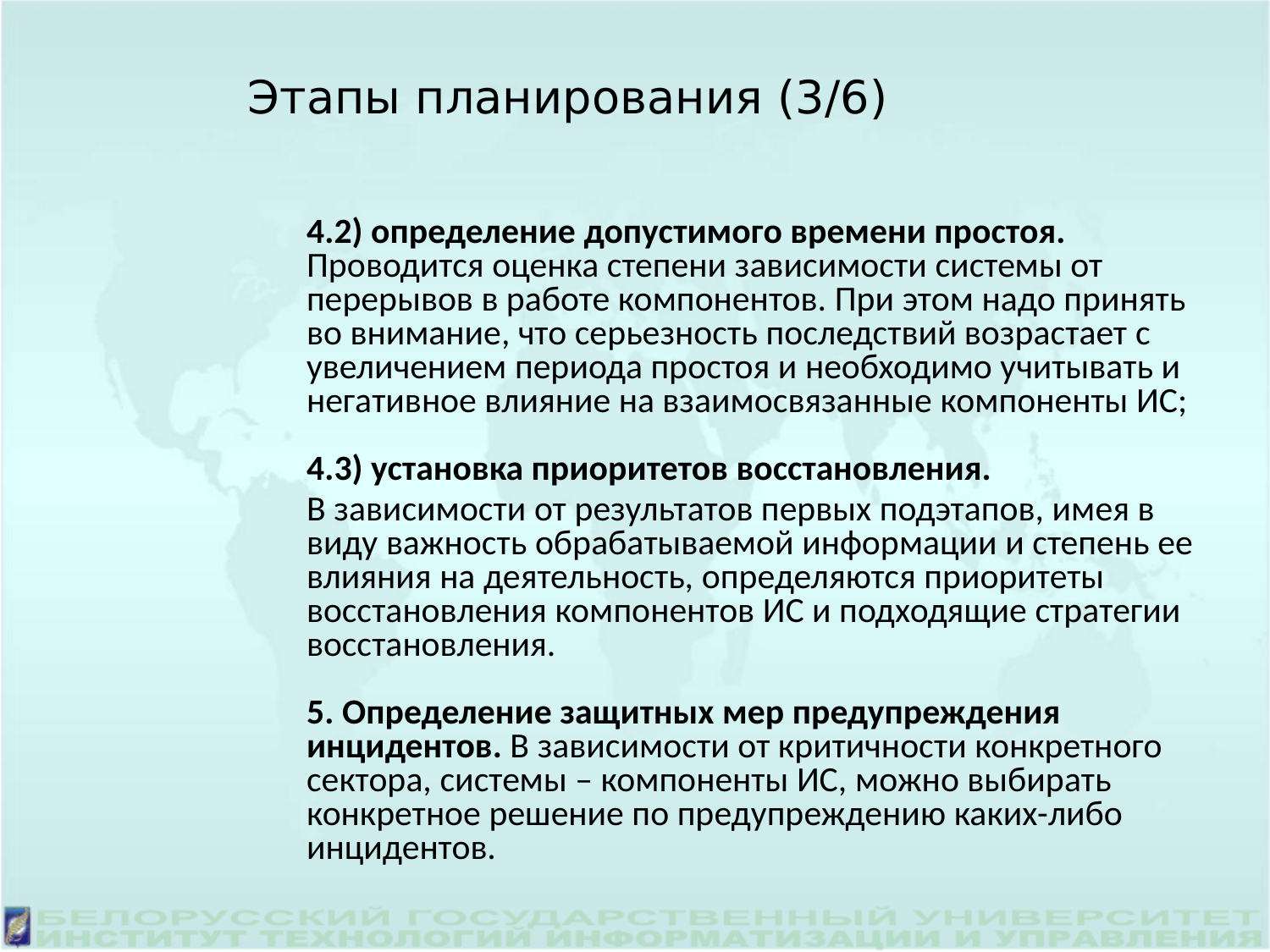

# Этапы планирования (3/6)

4.2) определение допустимого времени простоя. Проводится оценка степени зависимости системы от перерывов в работе компонентов. При этом надо принять во внимание, что серьезность последствий возрастает с увеличением периода простоя и необходимо учитывать и негативное влияние на взаимосвязанные компоненты ИС;
4.3) установка приоритетов восстановления.
	В зависимости от результатов первых подэтапов, имея в виду важность обрабатываемой информации и степень ее влияния на деятельность, определяются приоритеты восстановления компонентов ИС и подходящие стратегии восстановления.
5. Определение защитных мер предупреждения инцидентов. В зависимости от критичности конкретного сектора, системы – компоненты ИС, можно выбирать конкретное решение по предупреждению каких-либо инцидентов.